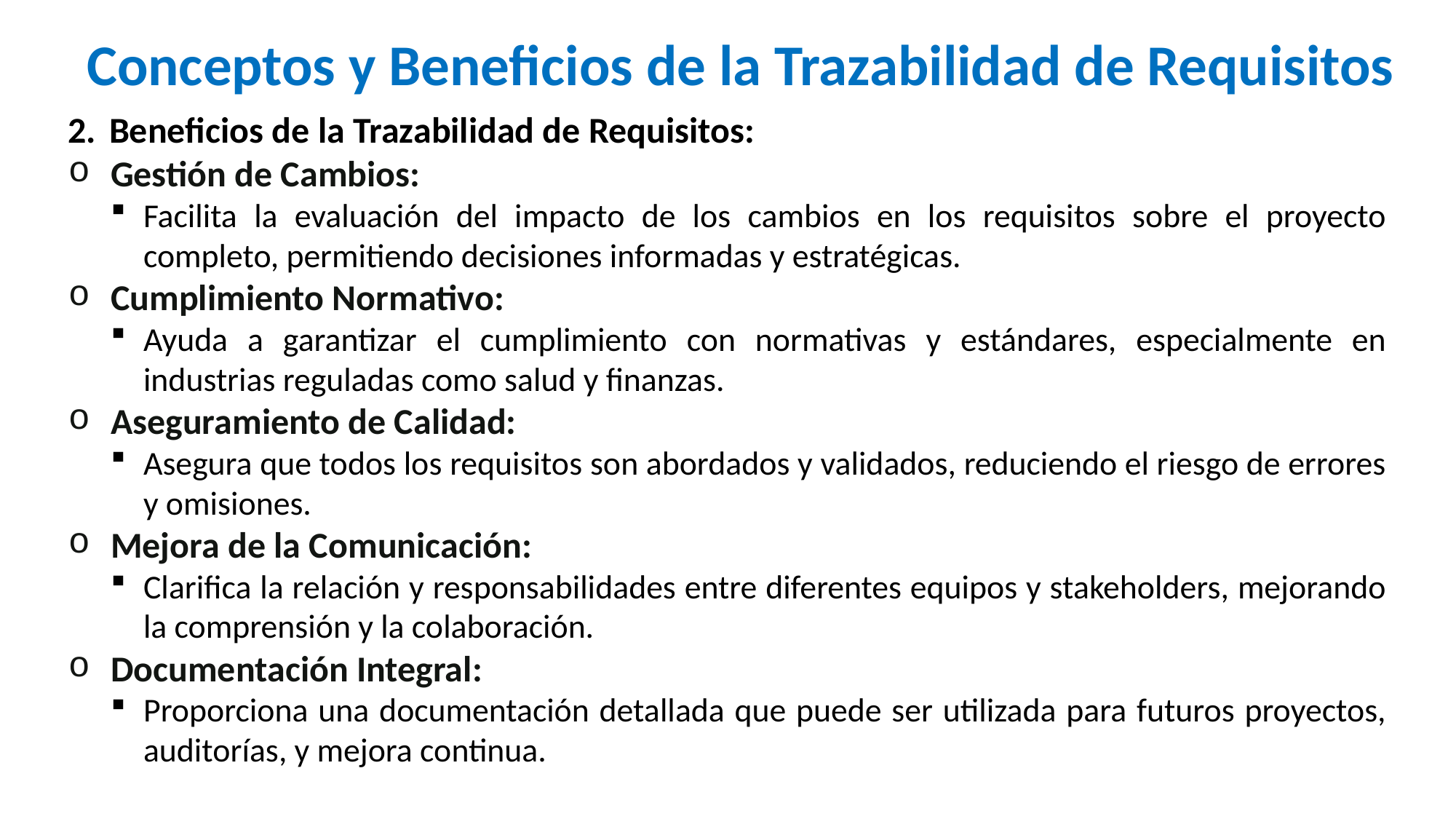

# Conceptos y Beneficios de la Trazabilidad de Requisitos
Beneficios de la Trazabilidad de Requisitos:
Gestión de Cambios:
Facilita la evaluación del impacto de los cambios en los requisitos sobre el proyecto completo, permitiendo decisiones informadas y estratégicas.
Cumplimiento Normativo:
Ayuda a garantizar el cumplimiento con normativas y estándares, especialmente en industrias reguladas como salud y finanzas.
Aseguramiento de Calidad:
Asegura que todos los requisitos son abordados y validados, reduciendo el riesgo de errores y omisiones.
Mejora de la Comunicación:
Clarifica la relación y responsabilidades entre diferentes equipos y stakeholders, mejorando la comprensión y la colaboración.
Documentación Integral:
Proporciona una documentación detallada que puede ser utilizada para futuros proyectos, auditorías, y mejora continua.